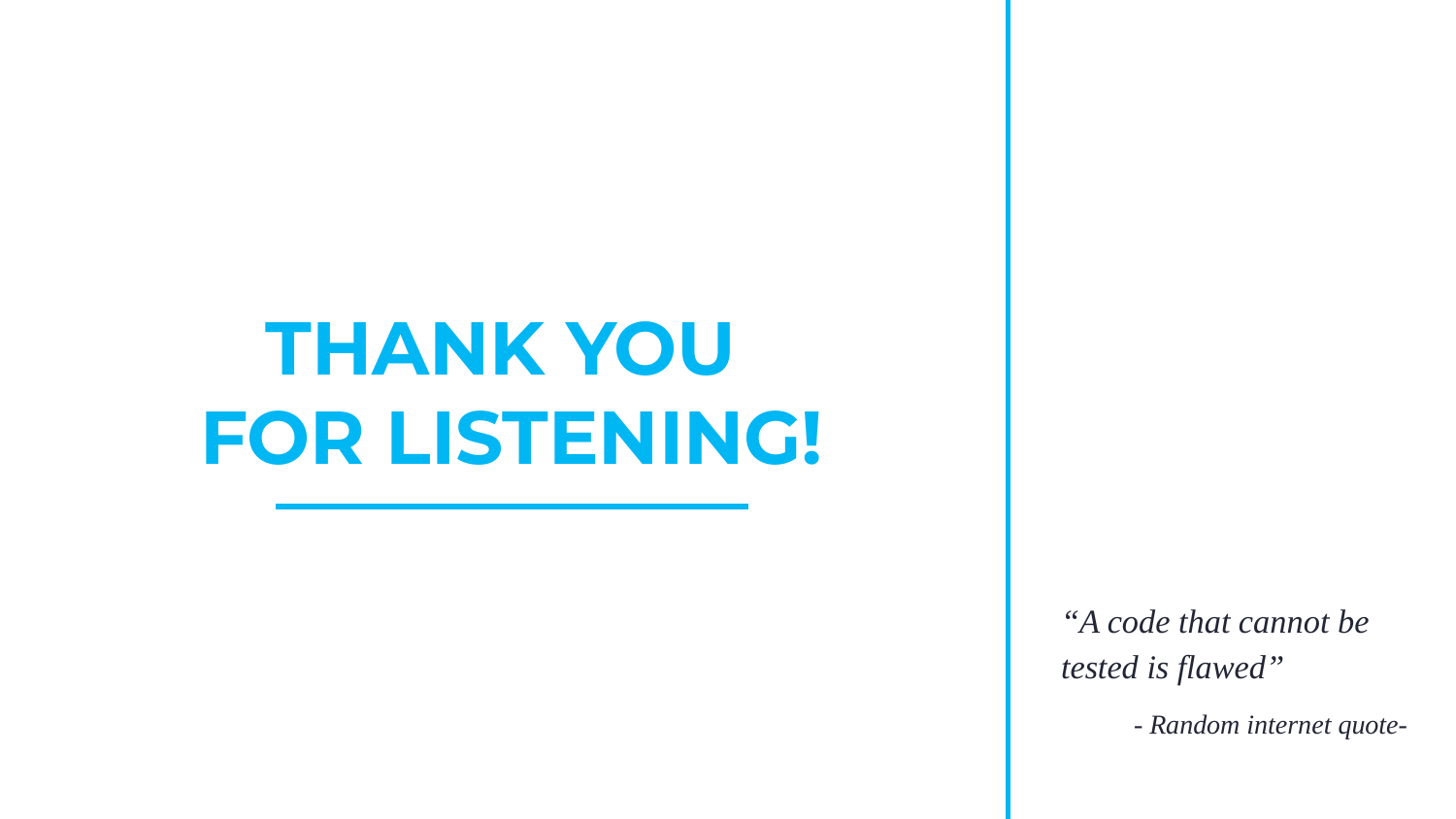

THANK YOU
FOR LISTENING!
“A code that cannot be tested is flawed”
- Random internet quote-